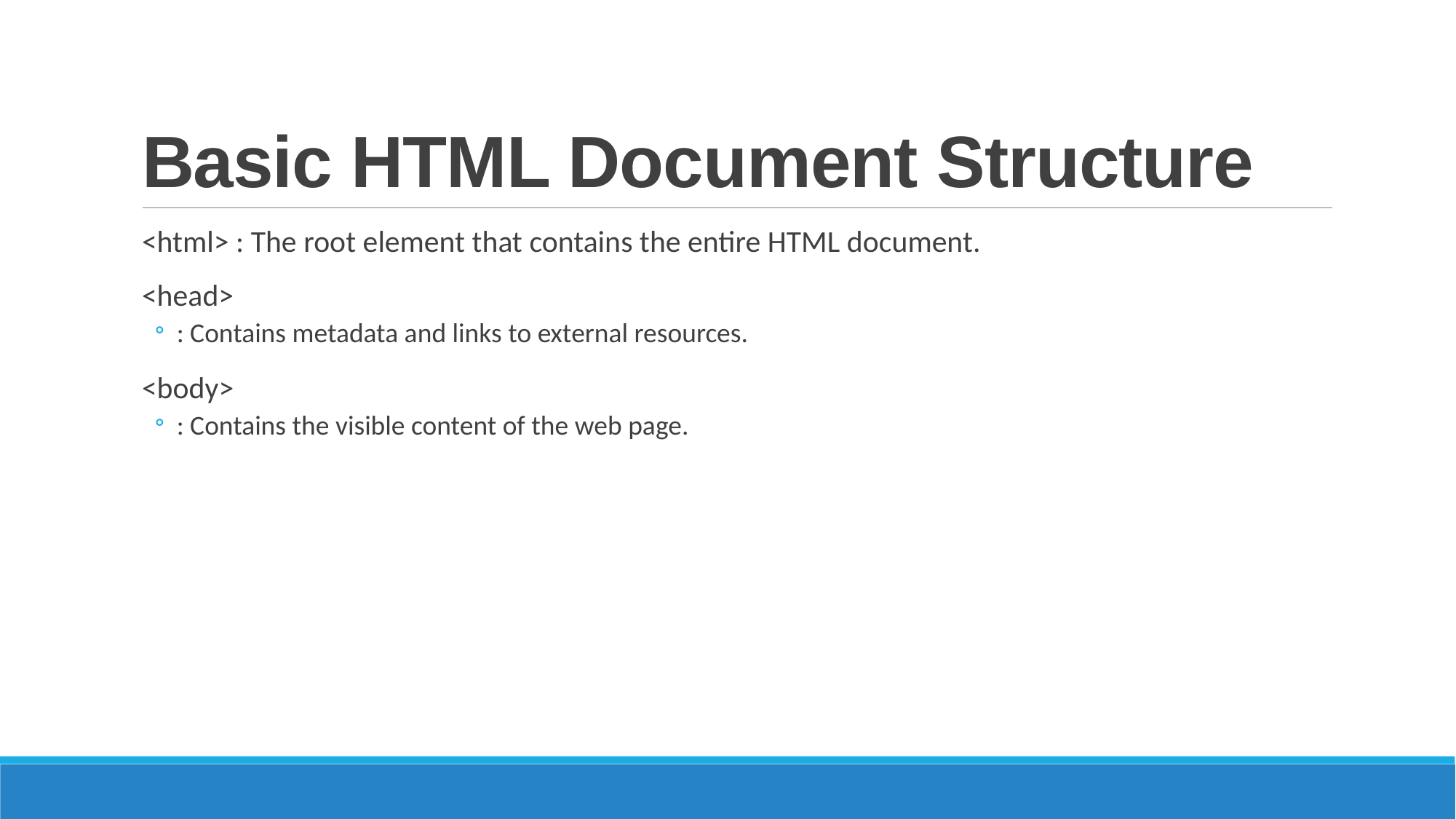

# Basic HTML Document Structure
<html> : The root element that contains the entire HTML document.
<head>
: Contains metadata and links to external resources.
<body>
: Contains the visible content of the web page.